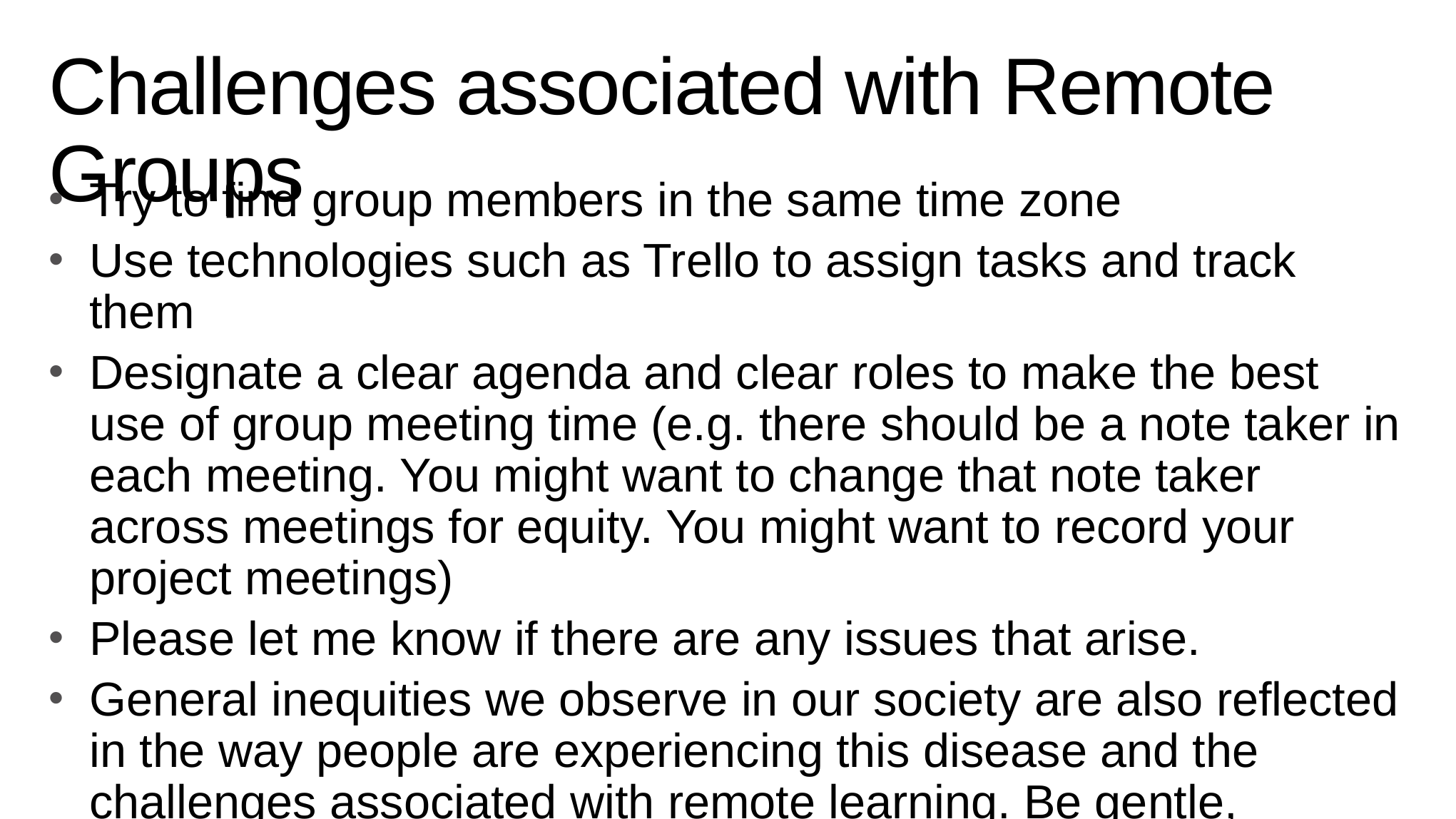

# Challenges associated with Remote Groups
Try to find group members in the same time zone
Use technologies such as Trello to assign tasks and track them
Designate a clear agenda and clear roles to make the best use of group meeting time (e.g. there should be a note taker in each meeting. You might want to change that note taker across meetings for equity. You might want to record your project meetings)
Please let me know if there are any issues that arise.
General inequities we observe in our society are also reflected in the way people are experiencing this disease and the challenges associated with remote learning. Be gentle, understanding, supportive, and inclusive.